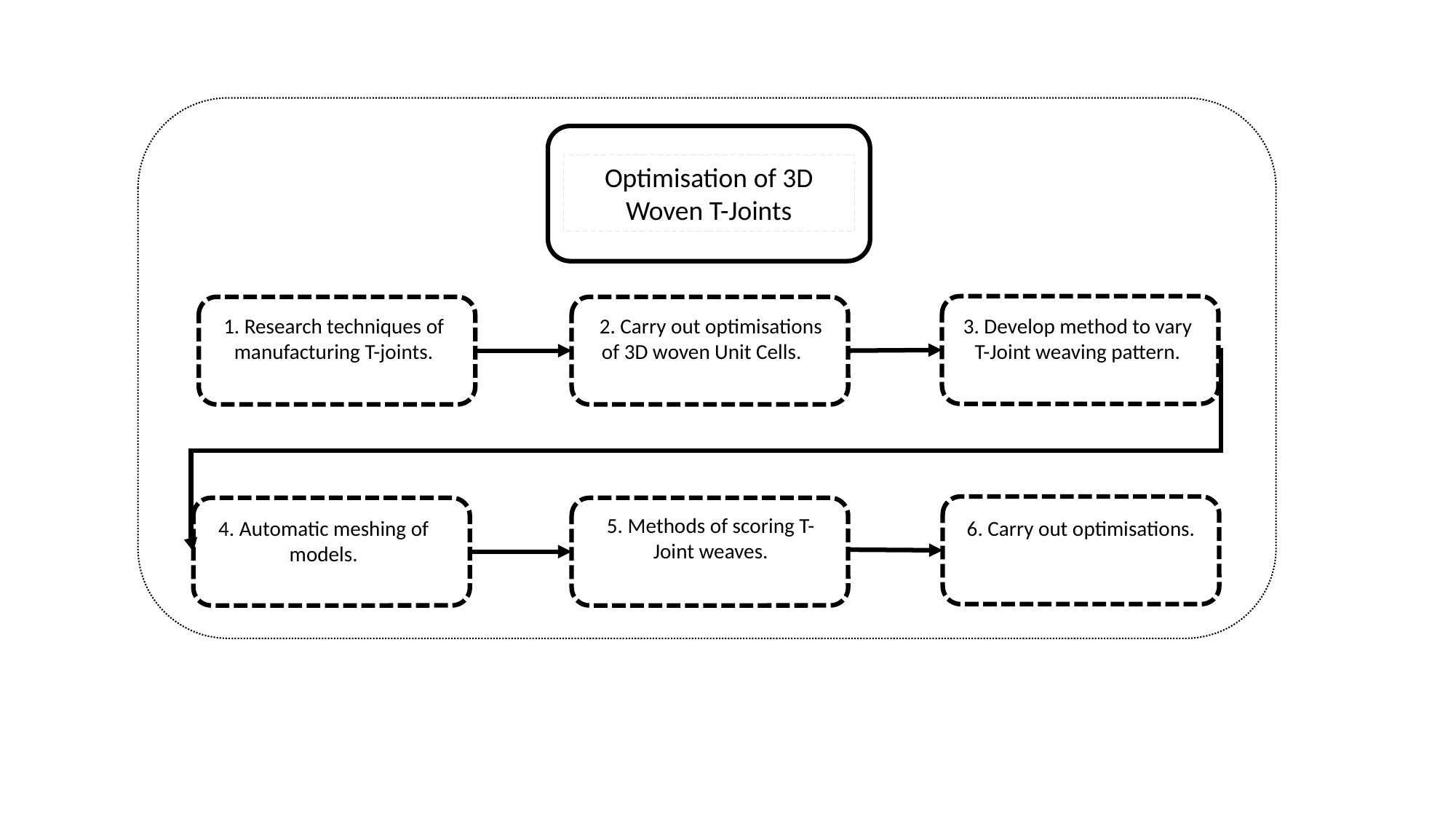

Optimisation of 3D Woven T-Joints

3. Develop method to vary T-Joint weaving pattern.

1. Research techniques of manufacturing T-joints.

2. Carry out optimisations of 3D woven Unit Cells.

6. Carry out optimisations.

4. Automatic meshing of models.

5. Methods of scoring T-Joint weaves.